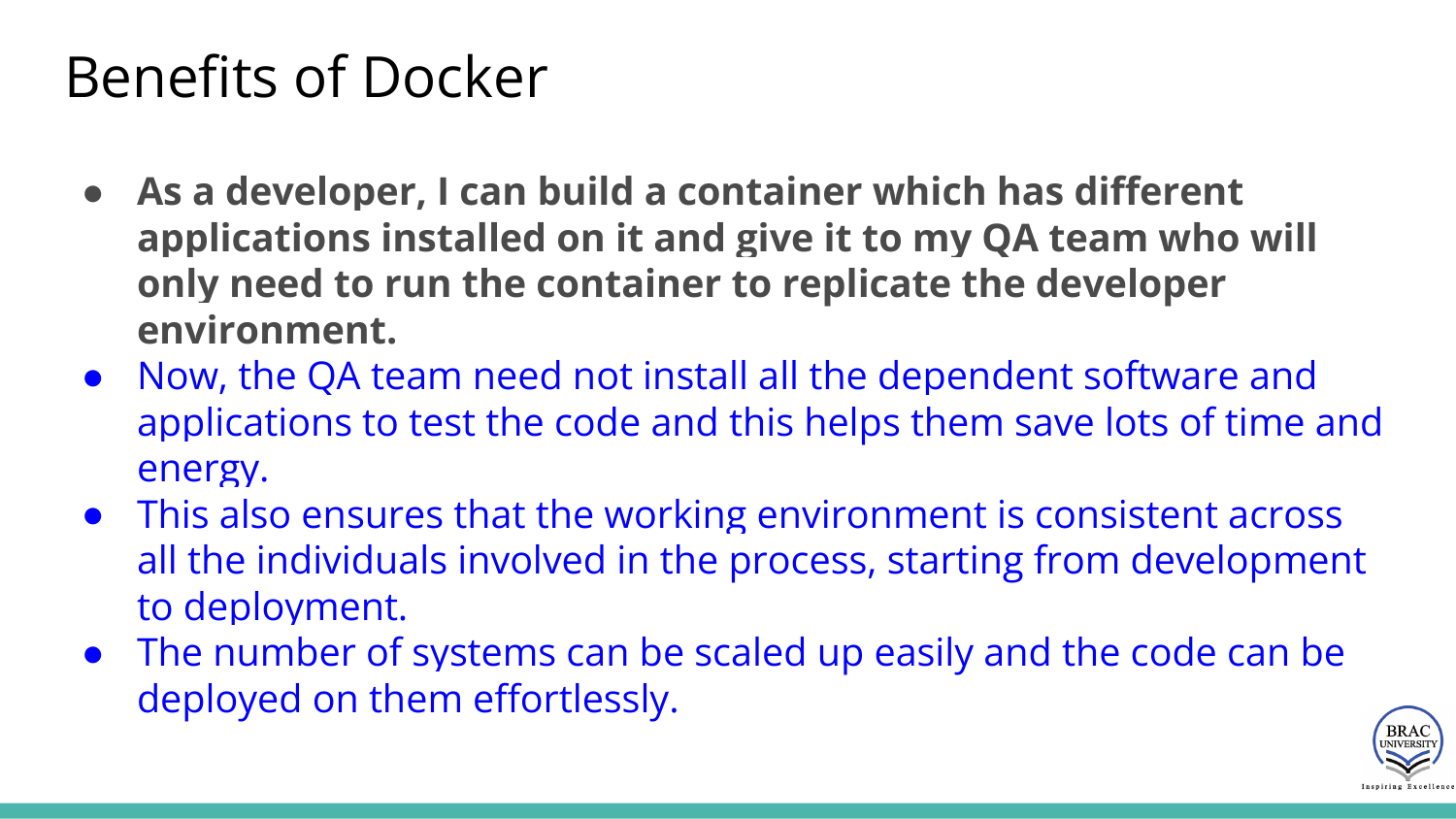

# Benefits of Docker

As a developer, I can build a container which has different applications installed on it and give it to my QA team who will only need to run the container to replicate the developer environment.
Now, the QA team need not install all the dependent software and applications to test the code and this helps them save lots of time and energy.
This also ensures that the working environment is consistent across all the individuals involved in the process, starting from development to deployment.
The number of systems can be scaled up easily and the code can be deployed on them effortlessly.